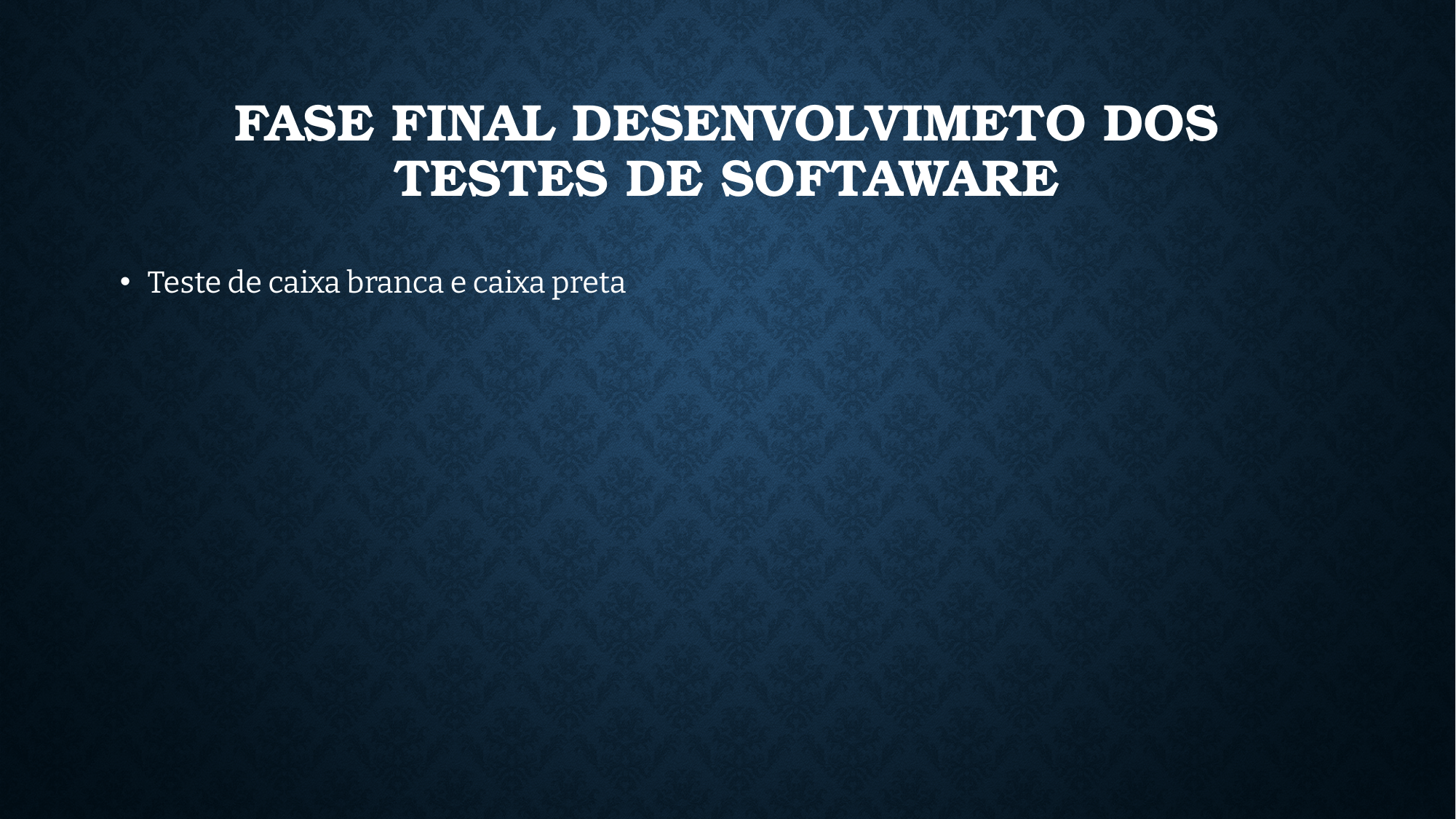

# Fase final desenvolvimeto dos testes de softaware
Teste de caixa branca e caixa preta